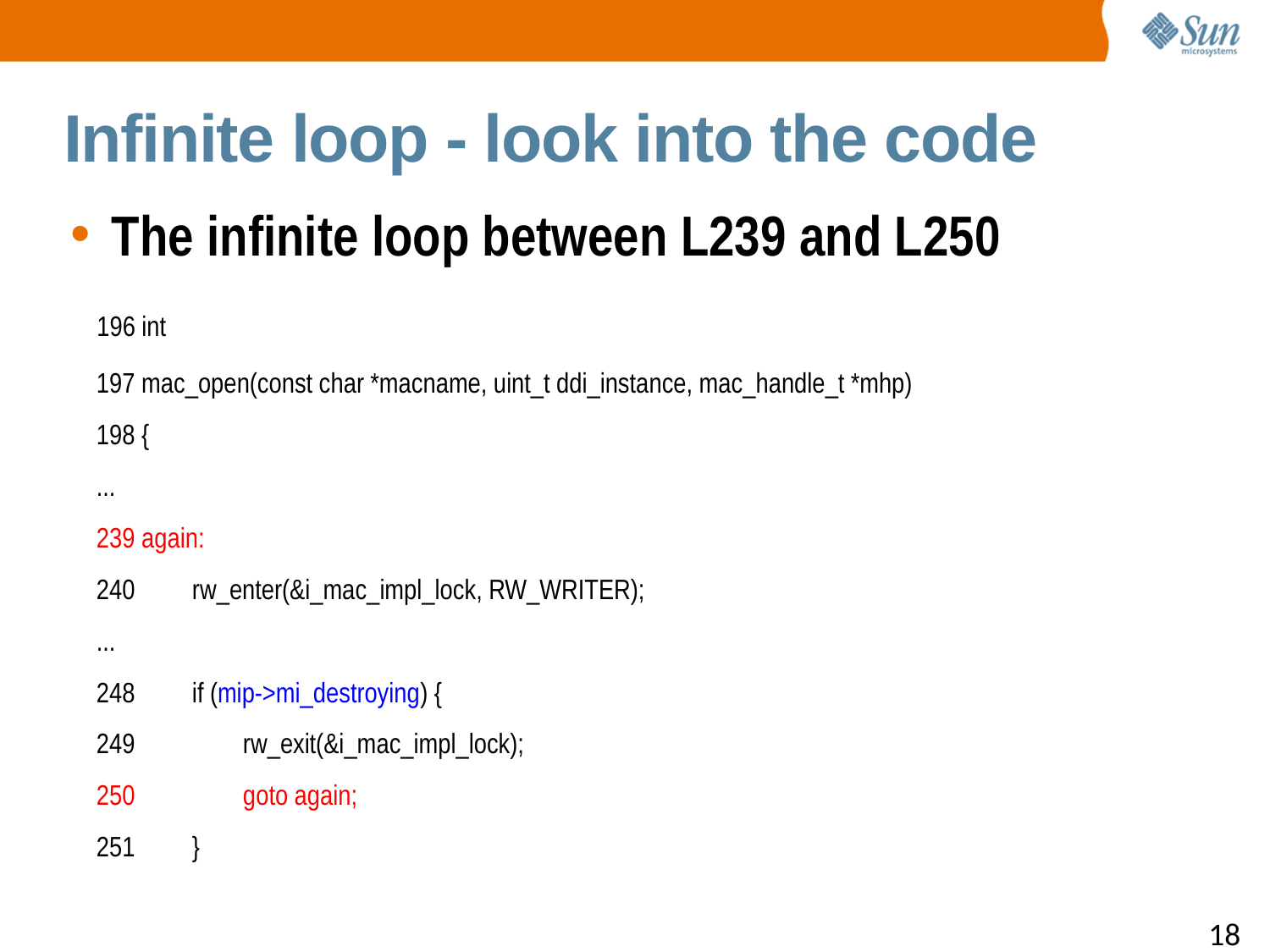

Infinite loop - look into the code
The infinite loop between L239 and L250
  196 int
    197 mac_open(const char *macname, uint_t ddi_instance, mac_handle_t *mhp)
    198 {
    ...
    239 again:
    240         rw_enter(&i_mac_impl_lock, RW_WRITER);
    ...
    248         if (mip->mi_destroying) {
    249                 rw_exit(&i_mac_impl_lock);
    250                 goto again;
    251         }

Footnote position, 12 pts.
18